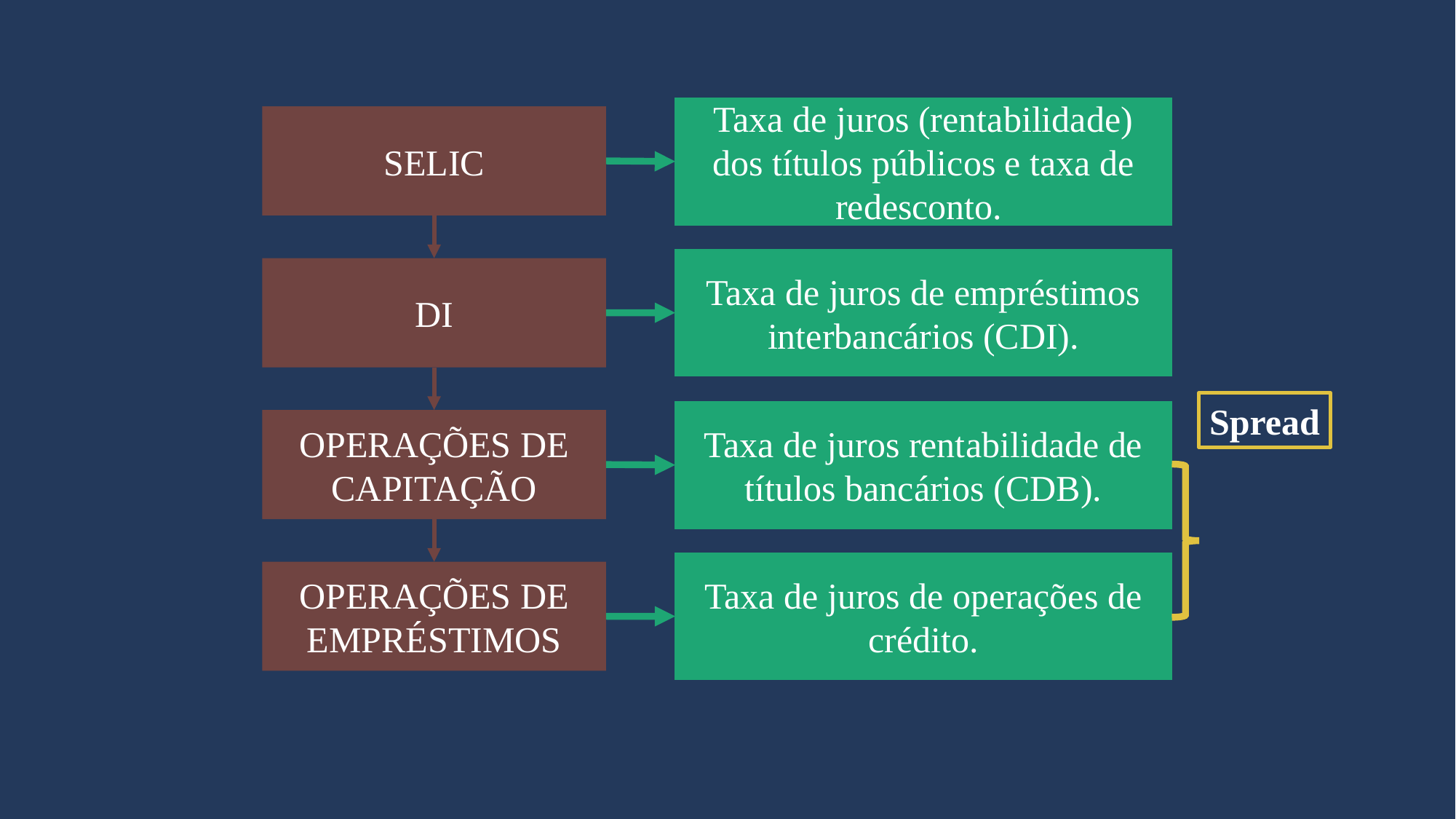

Taxa de juros (rentabilidade) dos títulos públicos e taxa de redesconto.
SELIC
Taxa de juros de empréstimos interbancários (CDI).
DI
Spread
Taxa de juros rentabilidade de títulos bancários (CDB).
OPERAÇÕES DE CAPITAÇÃO

Taxa de juros de operações de crédito.
OPERAÇÕES DE EMPRÉSTIMOS